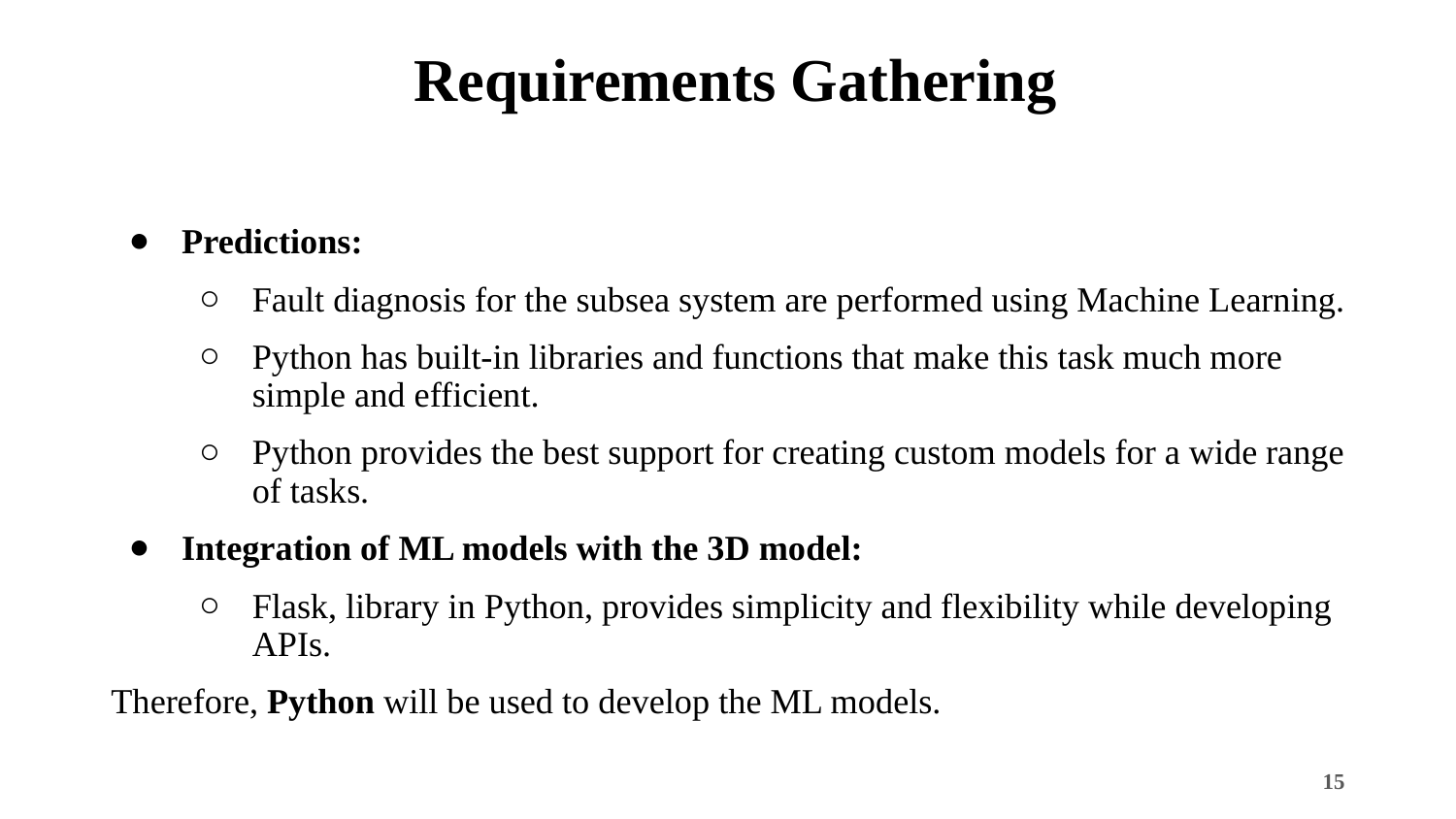

# Requirements Gathering
Predictions:
Fault diagnosis for the subsea system are performed using Machine Learning.
Python has built-in libraries and functions that make this task much more simple and efficient.
Python provides the best support for creating custom models for a wide range of tasks.
Integration of ML models with the 3D model:
Flask, library in Python, provides simplicity and flexibility while developing APIs.
Therefore, Python will be used to develop the ML models.
15